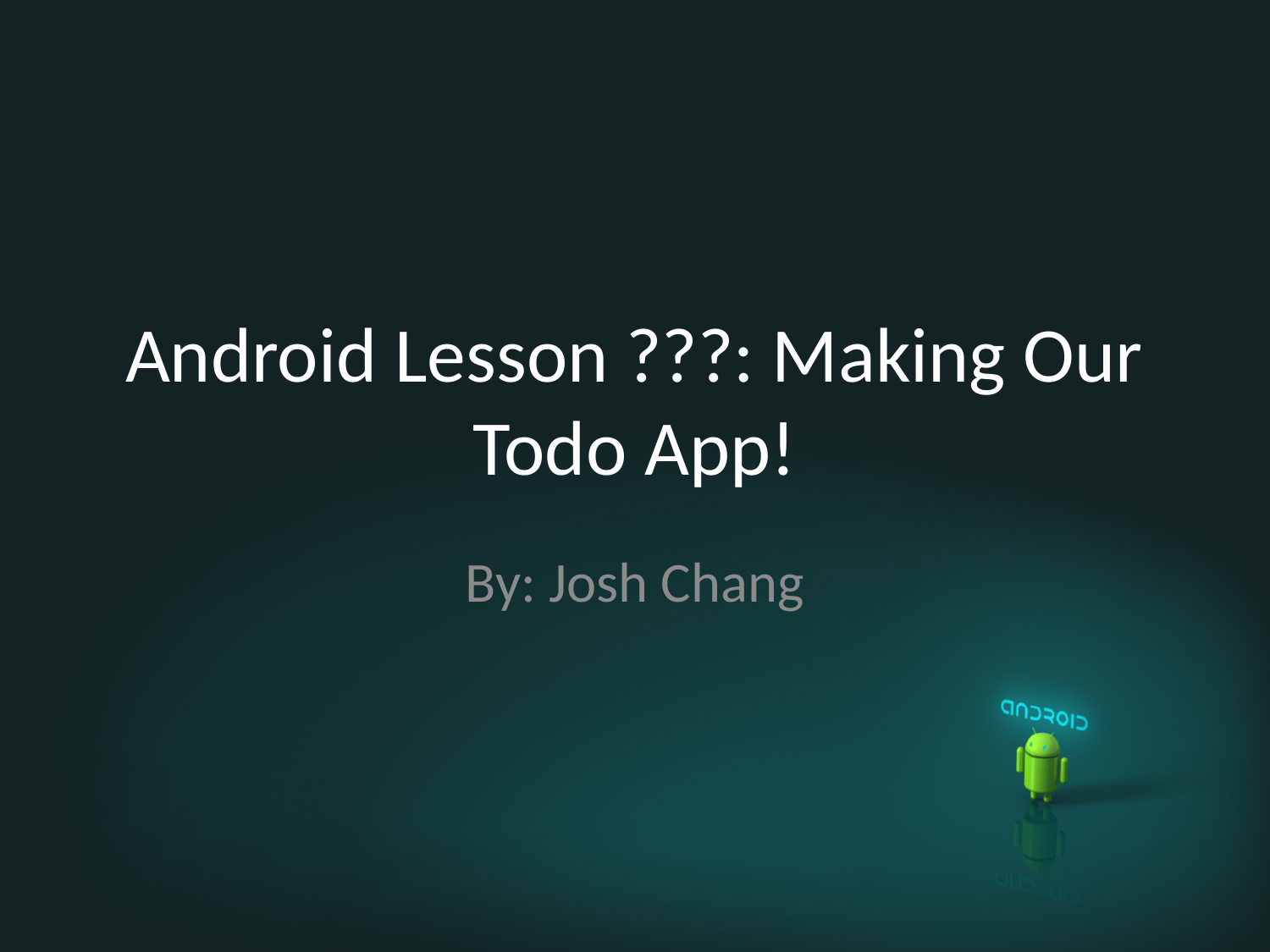

# Android Lesson ???: Making Our Todo App!
By: Josh Chang